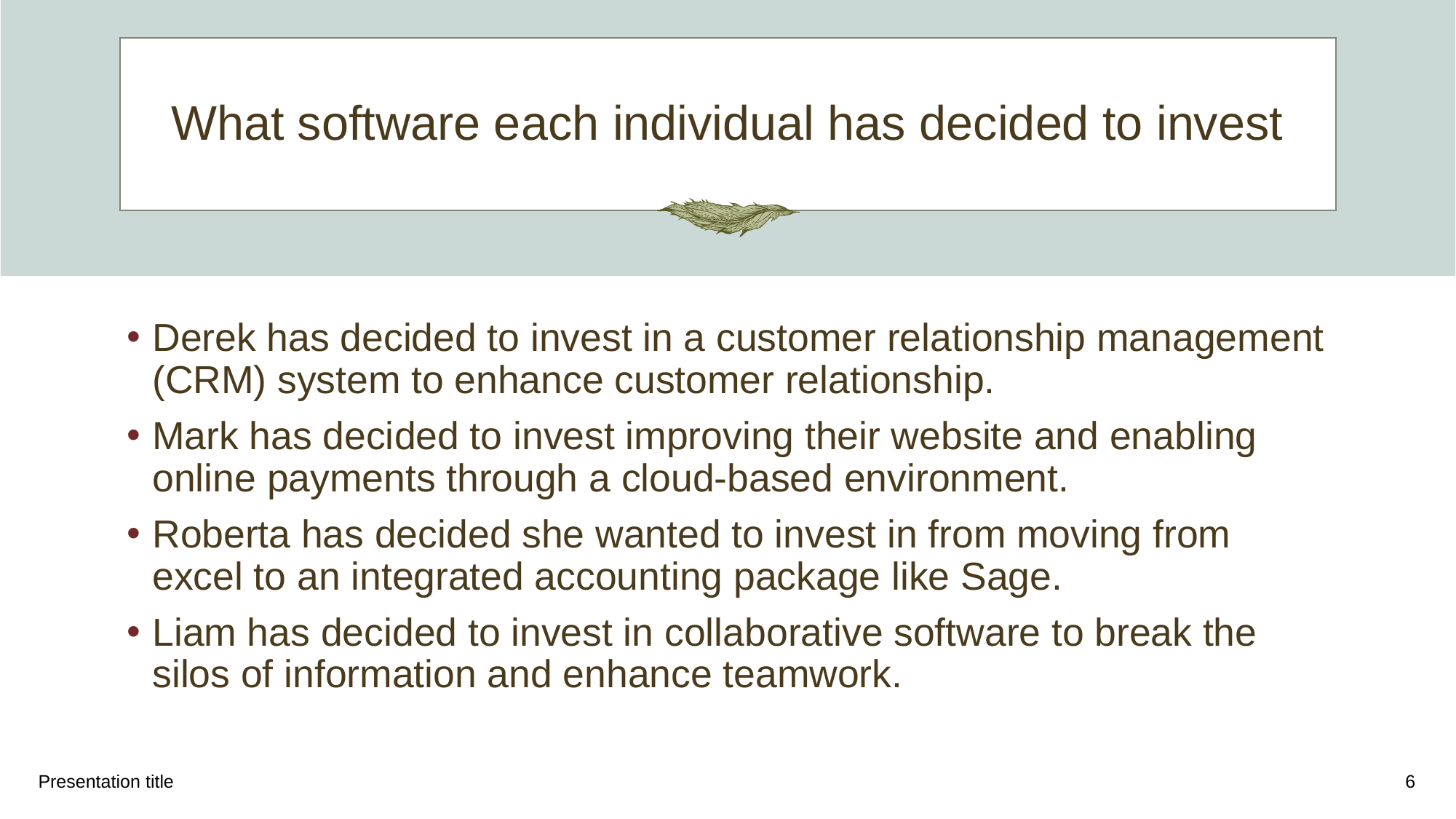

# What software each individual has decided to invest
Derek has decided to invest in a customer relationship management (CRM) system to enhance customer relationship.
Mark has decided to invest improving their website and enabling online payments through a cloud-based environment.
Roberta has decided she wanted to invest in from moving from excel to an integrated accounting package like Sage.
Liam has decided to invest in collaborative software to break the silos of information and enhance teamwork.
Presentation title
6